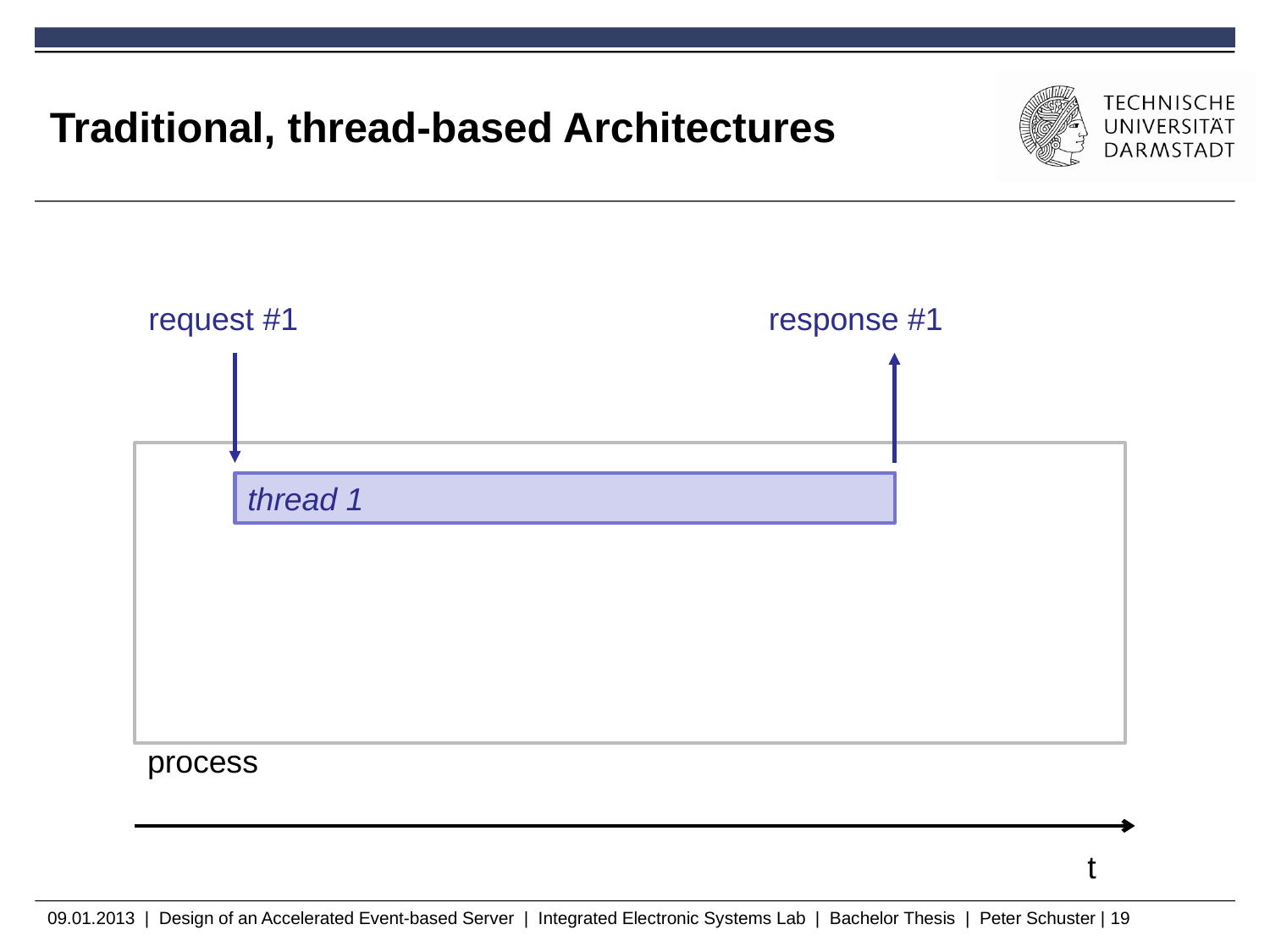

# Traditional, thread-based Architectures
request #1
response #1

thread 1
process
t